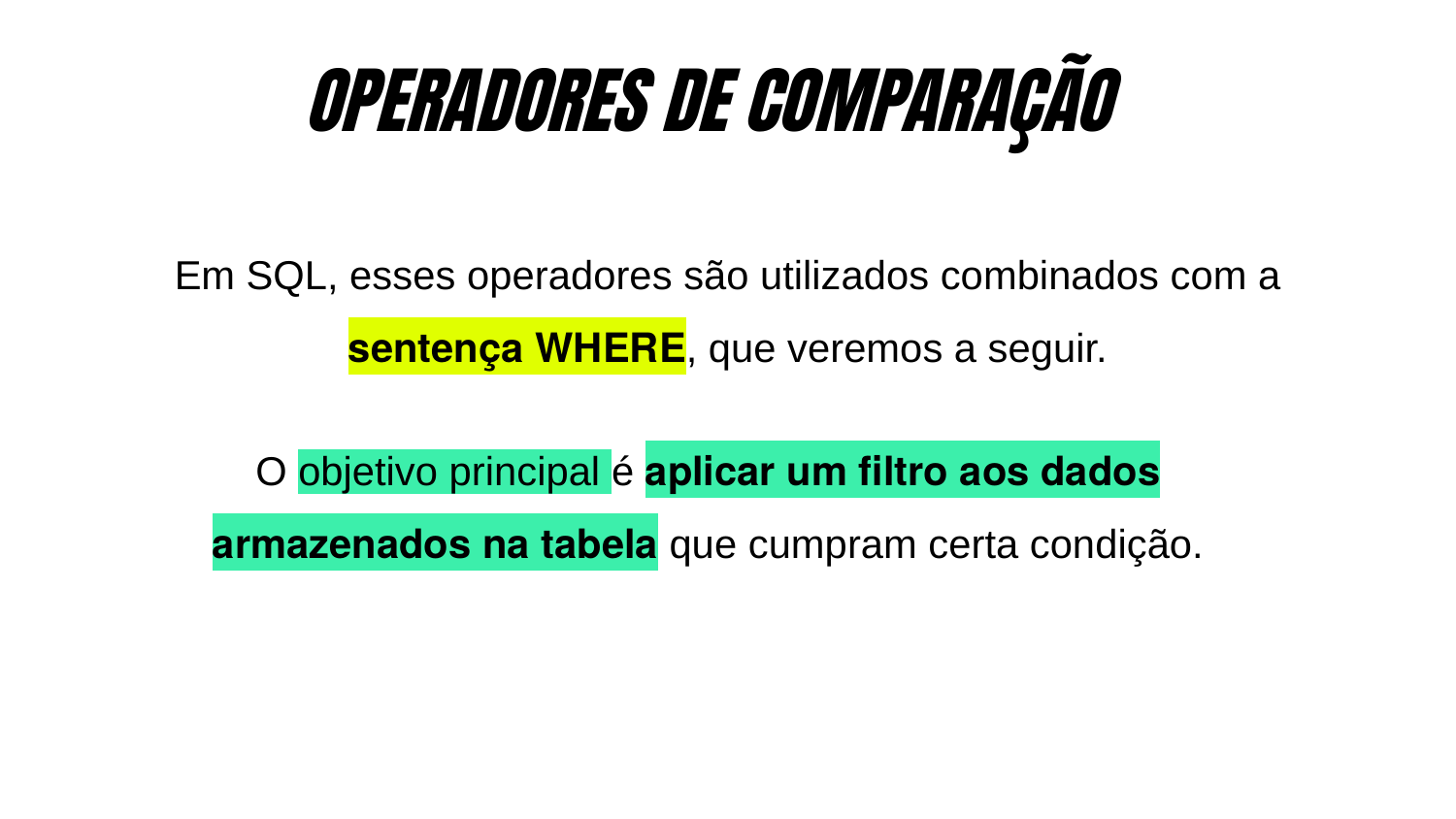

OPERADORES DE COMPARAÇÃO
Em SQL, esses operadores são utilizados combinados com a sentença WHERE, que veremos a seguir.

O objetivo principal é aplicar um filtro aos dados armazenados na tabela que cumpram certa condição.